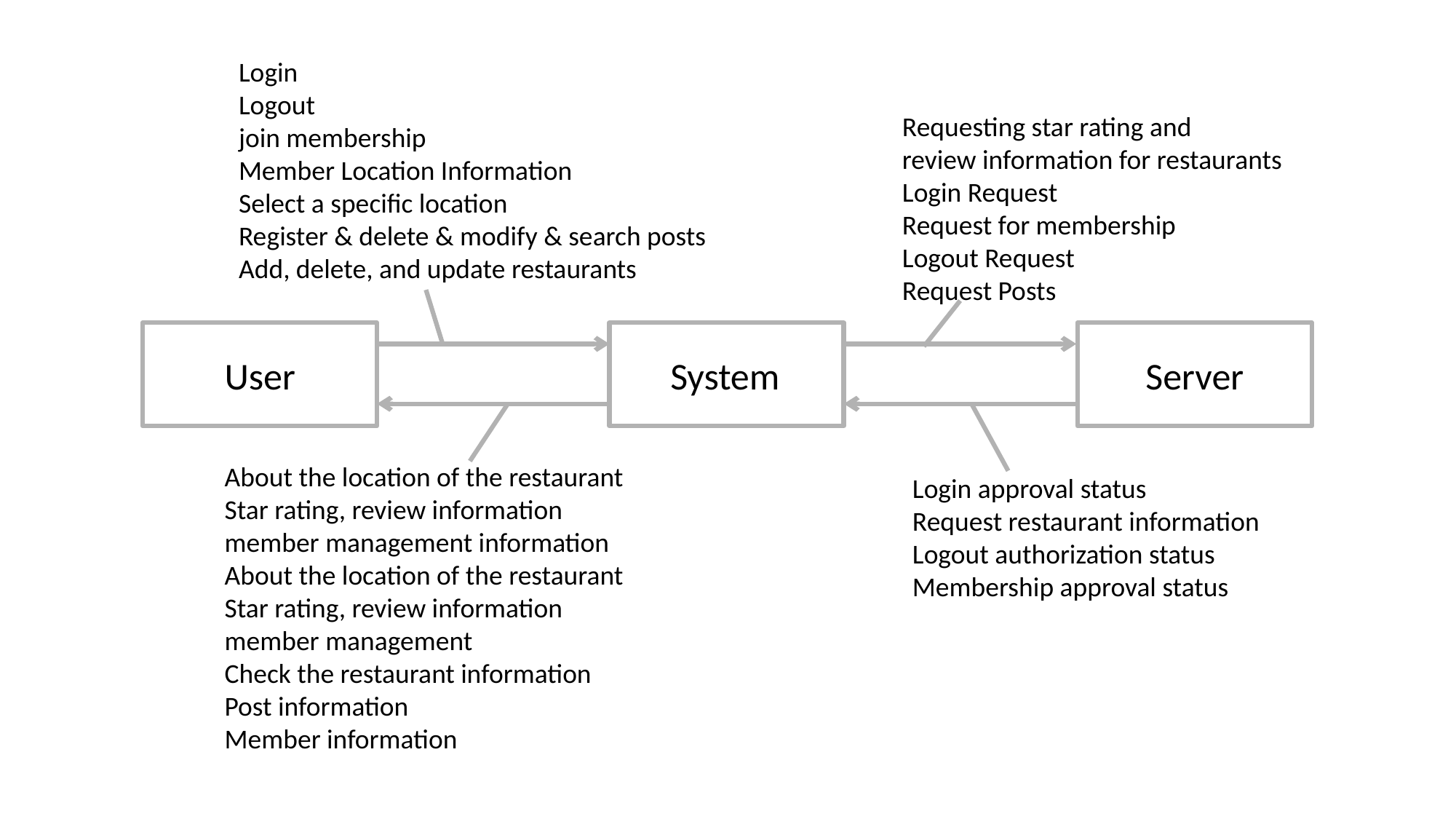

Login
Logout
join membership
Member Location Information
Select a specific location
Register & delete & modify & search posts
Add, delete, and update restaurants
Requesting star rating and
review information for restaurants
Login Request
Request for membership
Logout Request
Request Posts

User
System
Server
About the location of the restaurant
Star rating, review information
member management information
About the location of the restaurant
Star rating, review information
member management
Check the restaurant information
Post information
Member information
Login approval status
Request restaurant information
Logout authorization status
Membership approval status